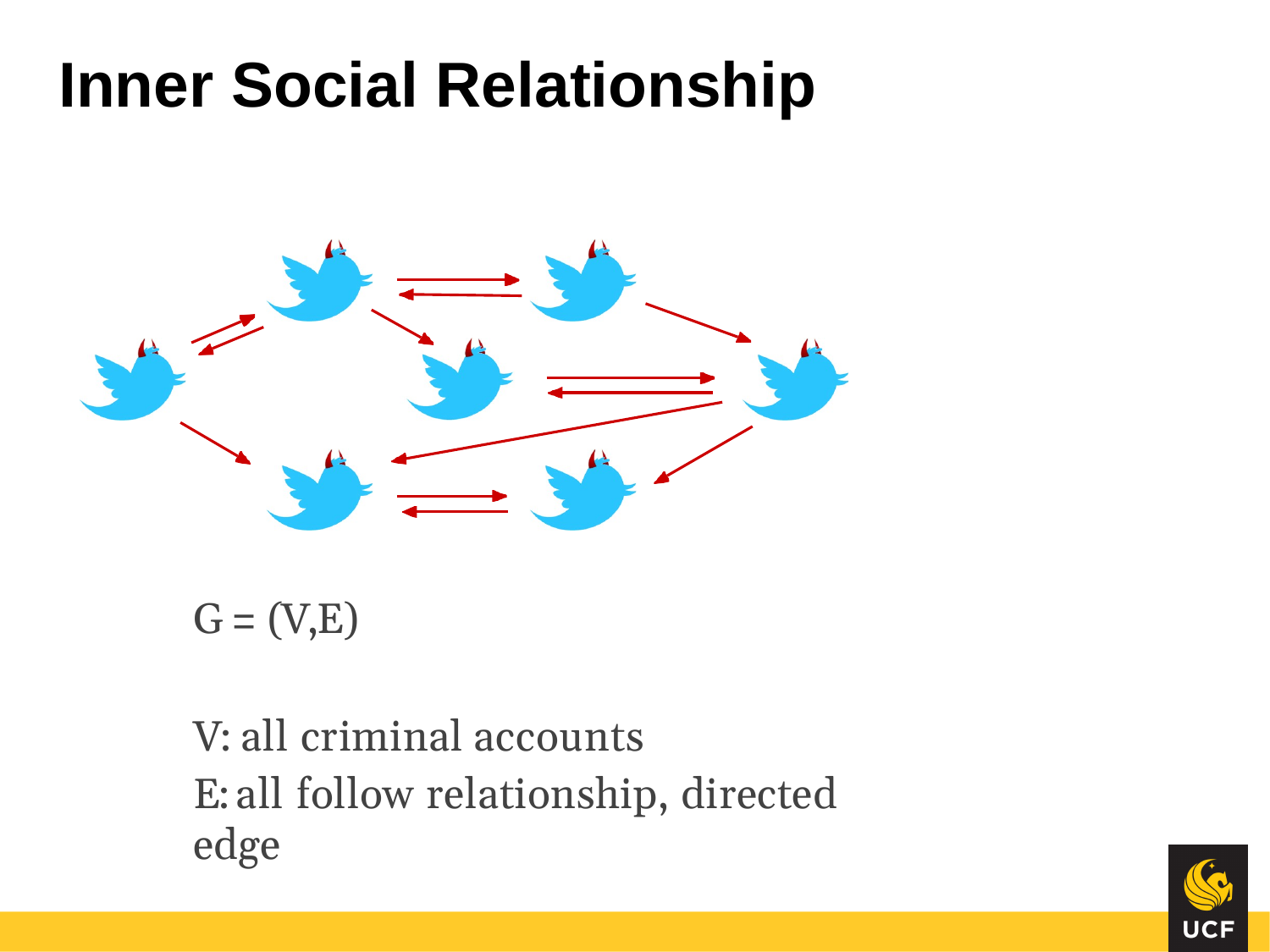

# Inner Social Relationship

G = (V,E)

V: all criminal accounts
E: all follow relationship, directed edge